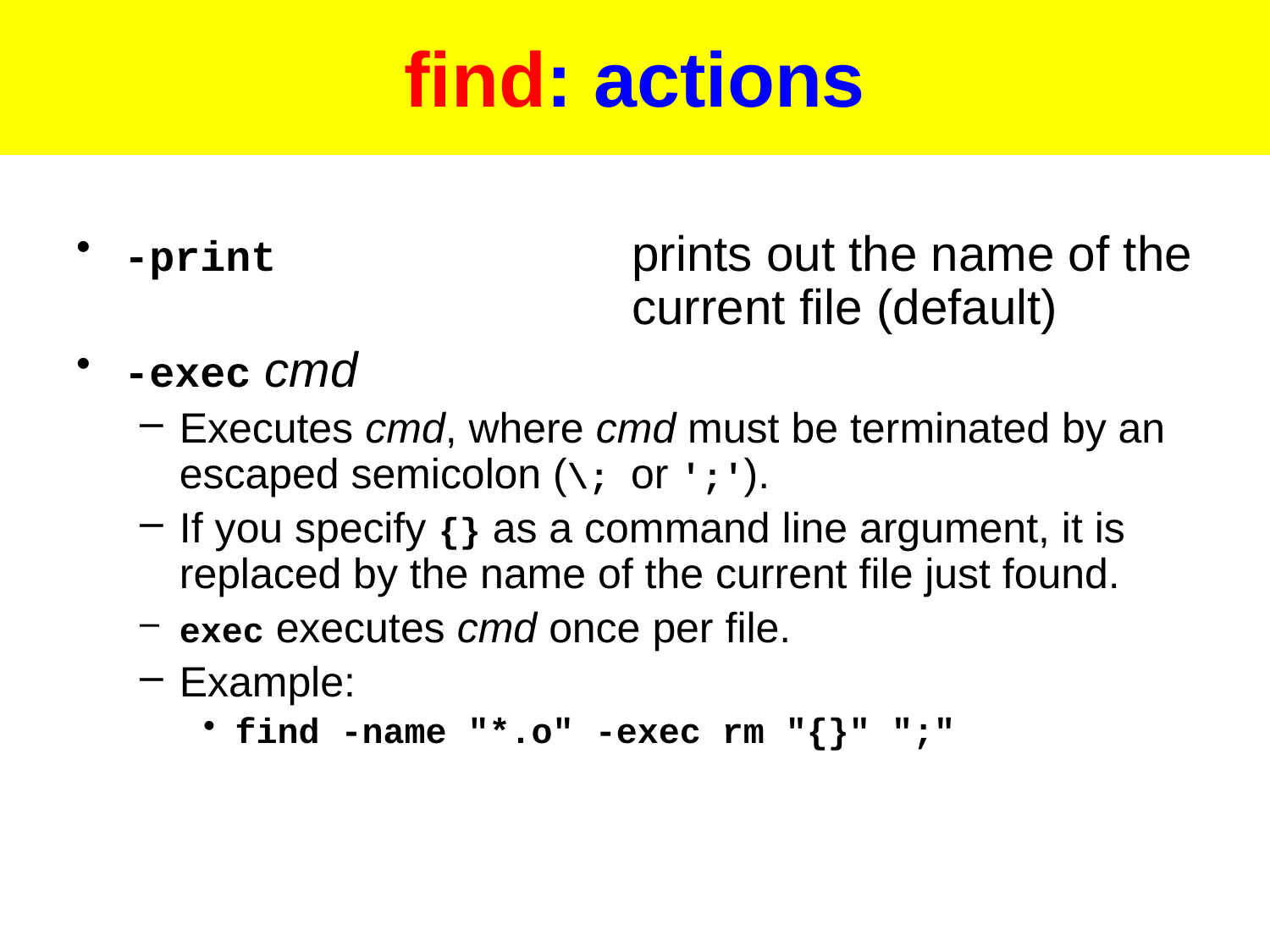

# find: actions
-print			prints out the name of the 				current file (default)
-exec cmd
Executes cmd, where cmd must be terminated by an escaped semicolon (\; or ';').
If you specify {} as a command line argument, it is replaced by the name of the current file just found.
exec executes cmd once per file.
Example:
find -name "*.o" -exec rm "{}" ";"